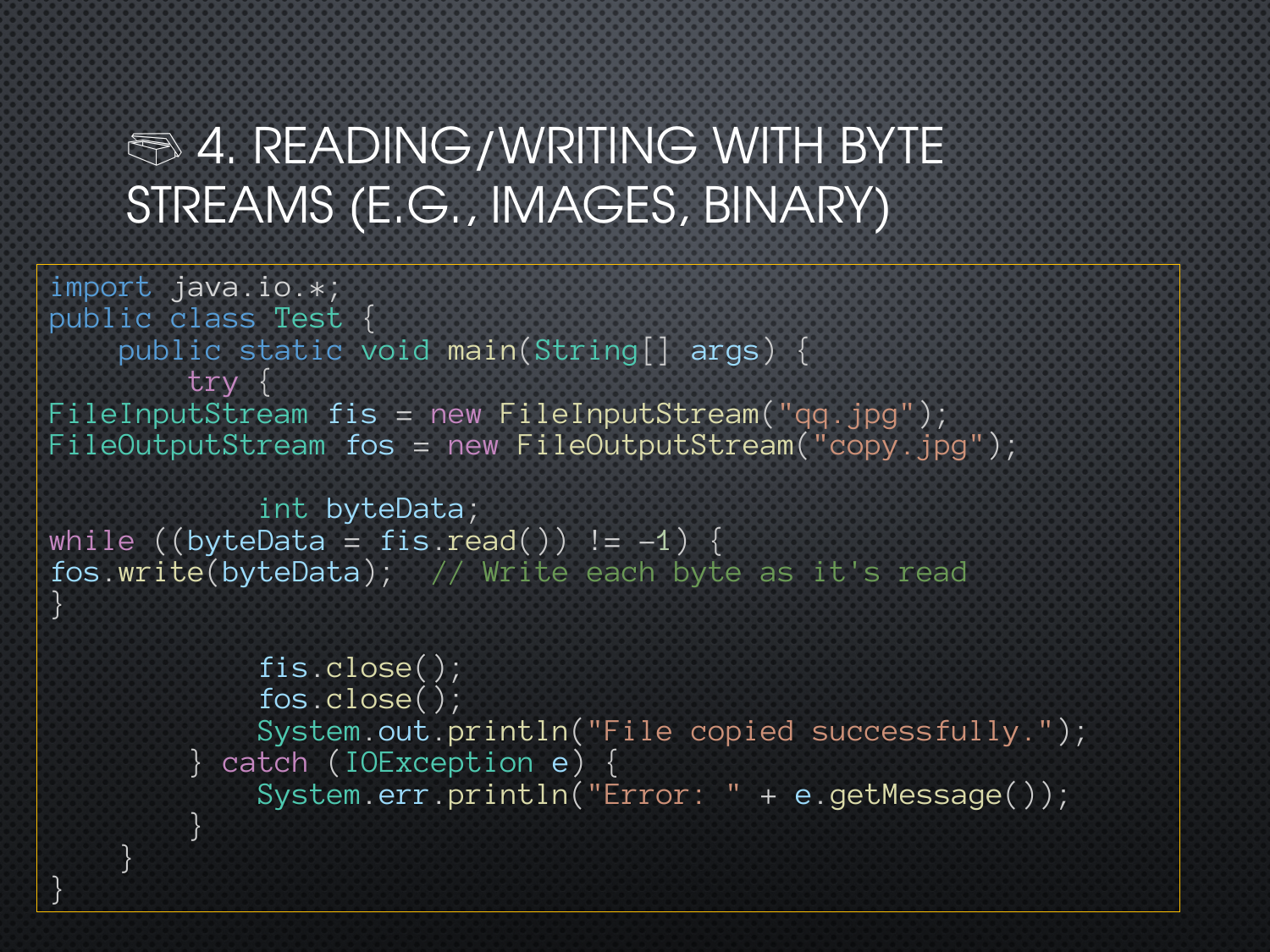

# 🗃️ 4. Reading/Writing with Byte Streams (e.g., Images, Binary)
import java.io.*;
public class Test {
    public static void main(String[] args) {
        try {
FileInputStream fis = new FileInputStream("qq.jpg");
FileOutputStream fos = new FileOutputStream("copy.jpg");
            int byteData;
while ((byteData = fis.read()) != -1) {
fos.write(byteData);  // Write each byte as it's read
}
            fis.close();
            fos.close();
            System.out.println("File copied successfully.");
        } catch (IOException e) {
            System.err.println("Error: " + e.getMessage());
        }
    }
}